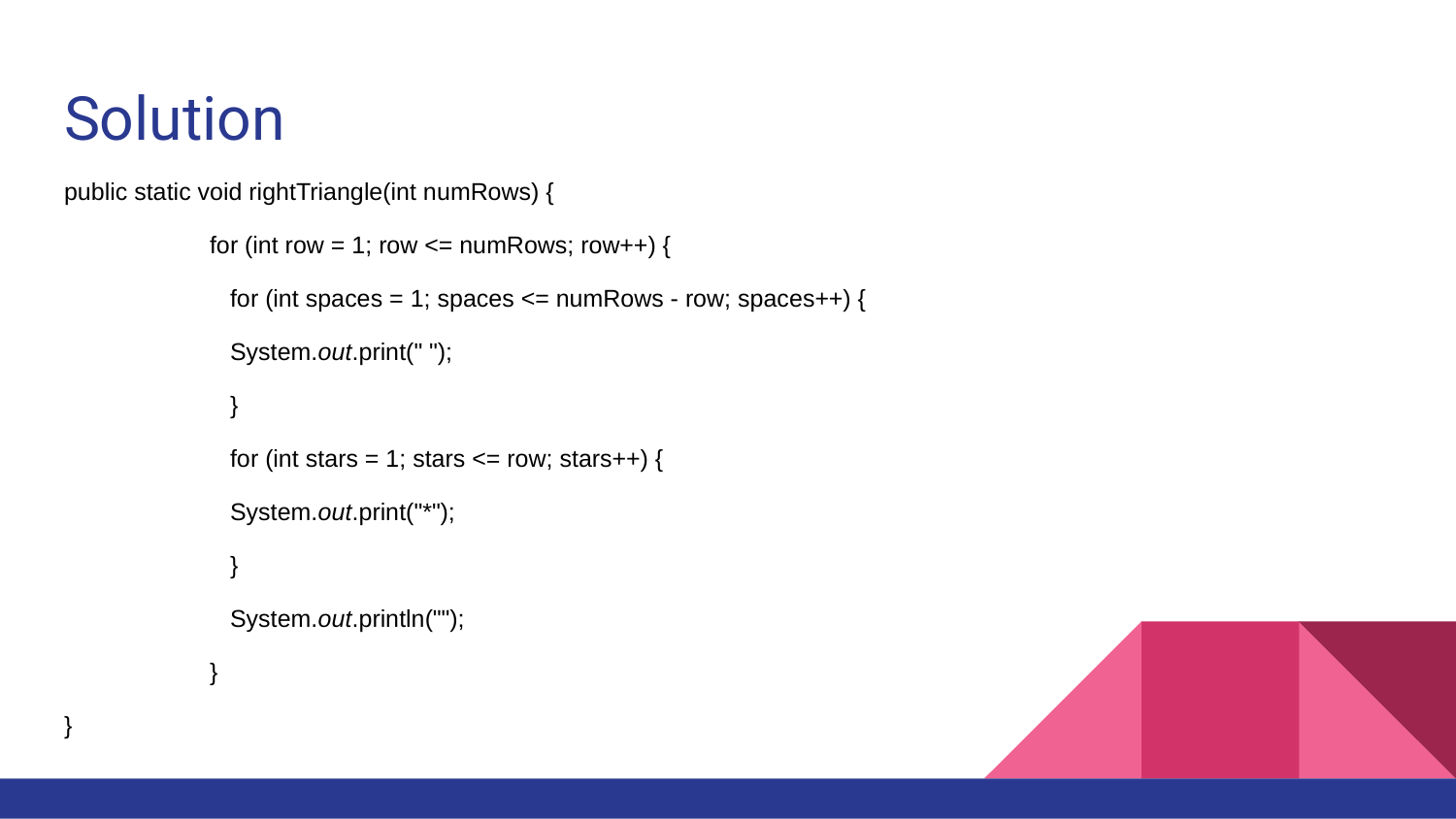

# Solution
public static void rightTriangle(int numRows) {
	for (int row = 1; row <= numRows; row++) {
    	   for (int spaces = 1; spaces <= numRows - row; spaces++) {
        	   System.out.print(" ");
    	   }
    	   for (int stars = 1; stars <= row; stars++) {
         	   System.out.print("*");
    	   }
    	   System.out.println("");
	}
}